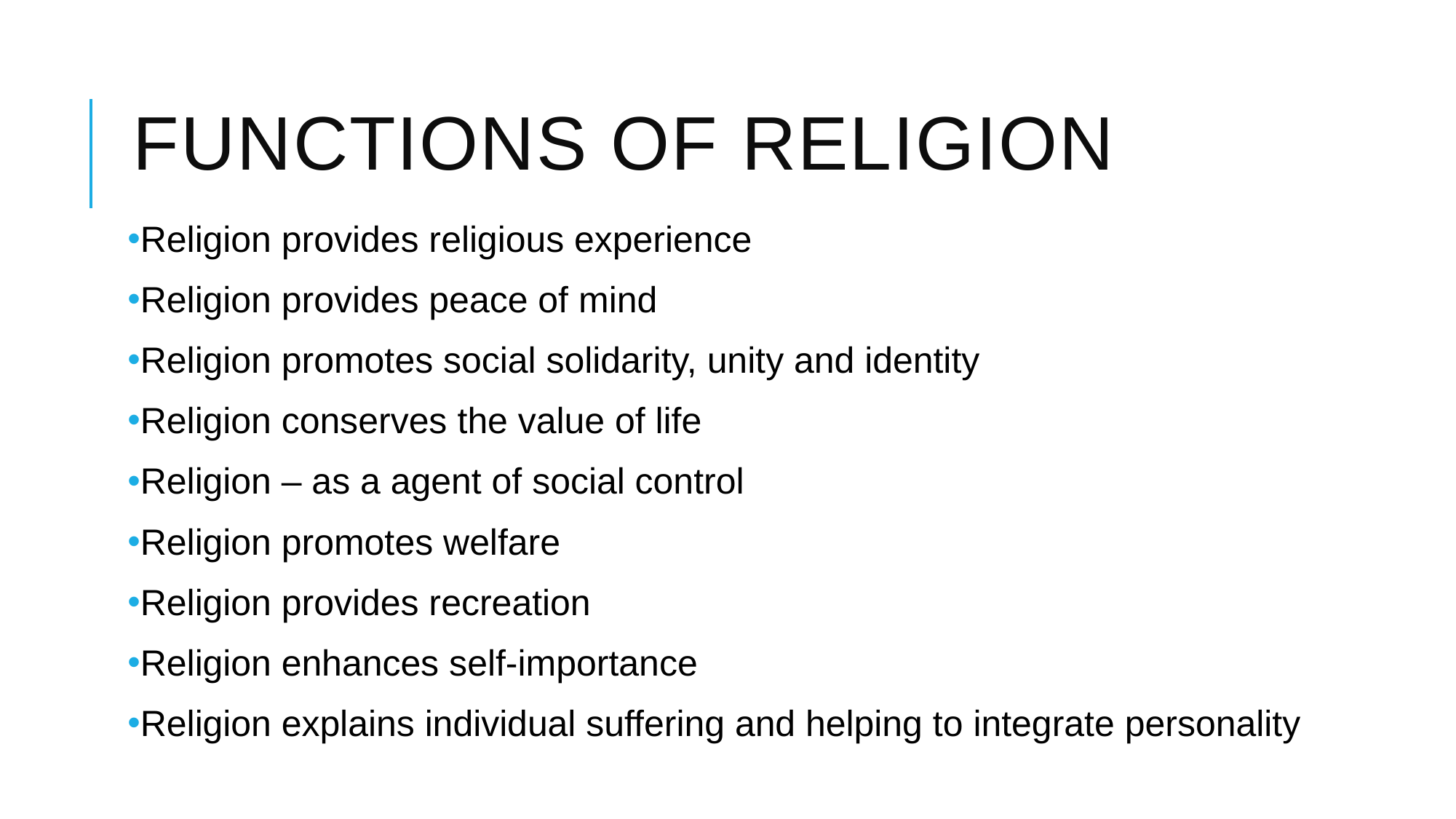

# Functions of Religion
Religion provides religious experience
Religion provides peace of mind
Religion promotes social solidarity, unity and identity
Religion conserves the value of life
Religion – as a agent of social control
Religion promotes welfare
Religion provides recreation
Religion enhances self-importance
Religion explains individual suffering and helping to integrate personality